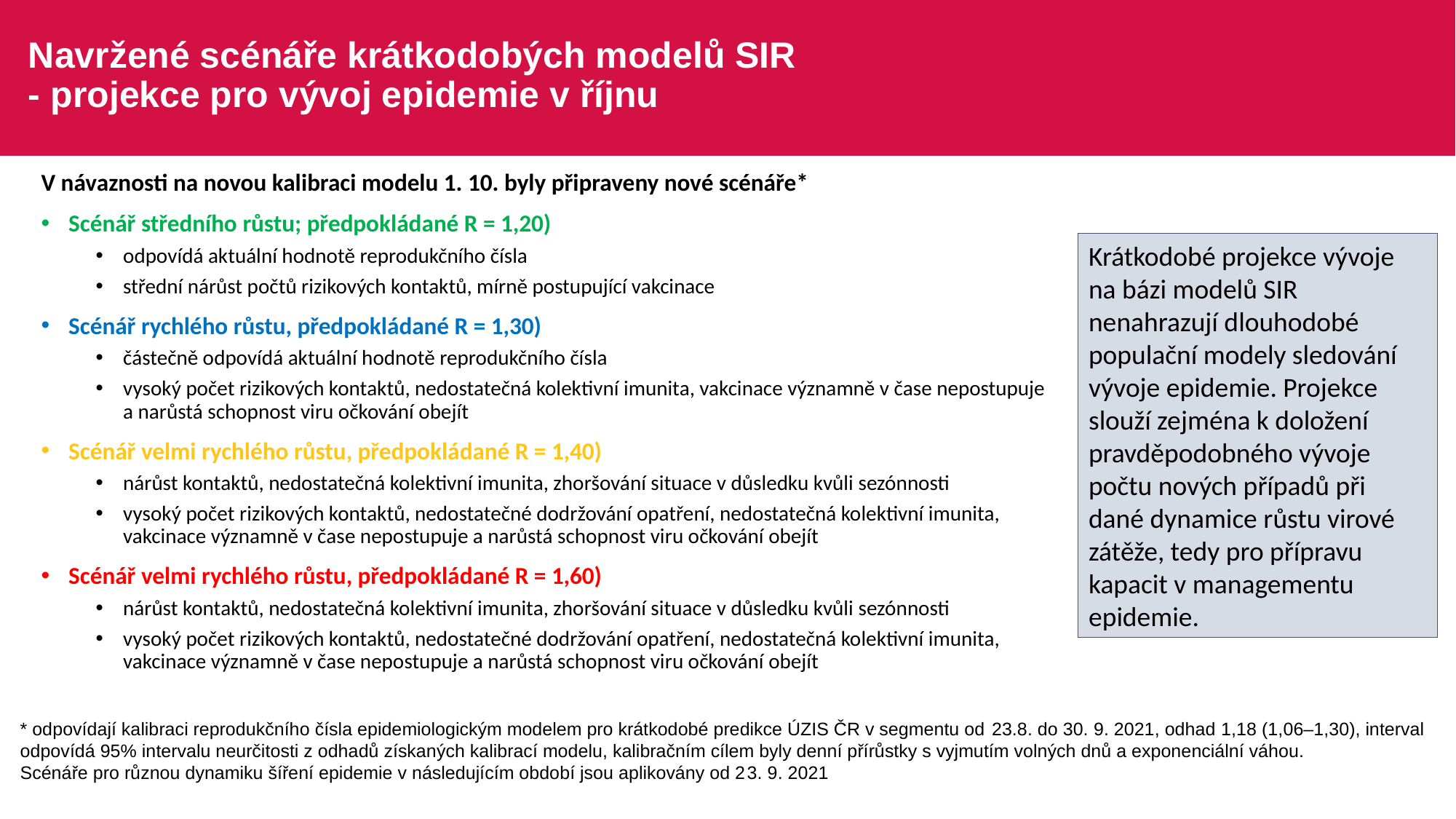

# Navržené scénáře krátkodobých modelů SIR  - projekce pro vývoj epidemie v říjnu
V návaznosti na novou kalibraci modelu 1. 10. byly připraveny nové scénáře*
Scénář středního růstu; předpokládané R = 1,20)
odpovídá aktuální hodnotě reprodukčního čísla
střední nárůst počtů rizikových kontaktů, mírně postupující vakcinace
Scénář rychlého růstu, předpokládané R = 1,30)
částečně odpovídá aktuální hodnotě reprodukčního čísla
vysoký počet rizikových kontaktů, nedostatečná kolektivní imunita, vakcinace významně v čase nepostupuje a narůstá schopnost viru očkování obejít
Scénář velmi rychlého růstu, předpokládané R = 1,40)
nárůst kontaktů, nedostatečná kolektivní imunita, zhoršování situace v důsledku kvůli sezónnosti
vysoký počet rizikových kontaktů, nedostatečné dodržování opatření, nedostatečná kolektivní imunita, vakcinace významně v čase nepostupuje a narůstá schopnost viru očkování obejít
Scénář velmi rychlého růstu, předpokládané R = 1,60)
nárůst kontaktů, nedostatečná kolektivní imunita, zhoršování situace v důsledku kvůli sezónnosti
vysoký počet rizikových kontaktů, nedostatečné dodržování opatření, nedostatečná kolektivní imunita, vakcinace významně v čase nepostupuje a narůstá schopnost viru očkování obejít

Krátkodobé projekce vývoje na bázi modelů SIR nenahrazují dlouhodobé populační modely sledování vývoje epidemie. Projekce slouží zejména k doložení pravděpodobného vývoje počtu nových případů při dané dynamice růstu virové zátěže, tedy pro přípravu kapacit v managementu epidemie.
* odpovídají kalibraci reprodukčního čísla epidemiologickým modelem pro krátkodobé predikce ÚZIS ČR v segmentu od 23.8. do 30. 9. 2021, odhad 1,18 (1,06–1,30), interval odpovídá 95% intervalu neurčitosti z odhadů získaných kalibrací modelu, kalibračním cílem byly denní přírůstky s vyjmutím volných dnů a exponenciální váhou.
Scénáře pro různou dynamiku šíření epidemie v následujícím období jsou aplikovány od 23. 9. 2021